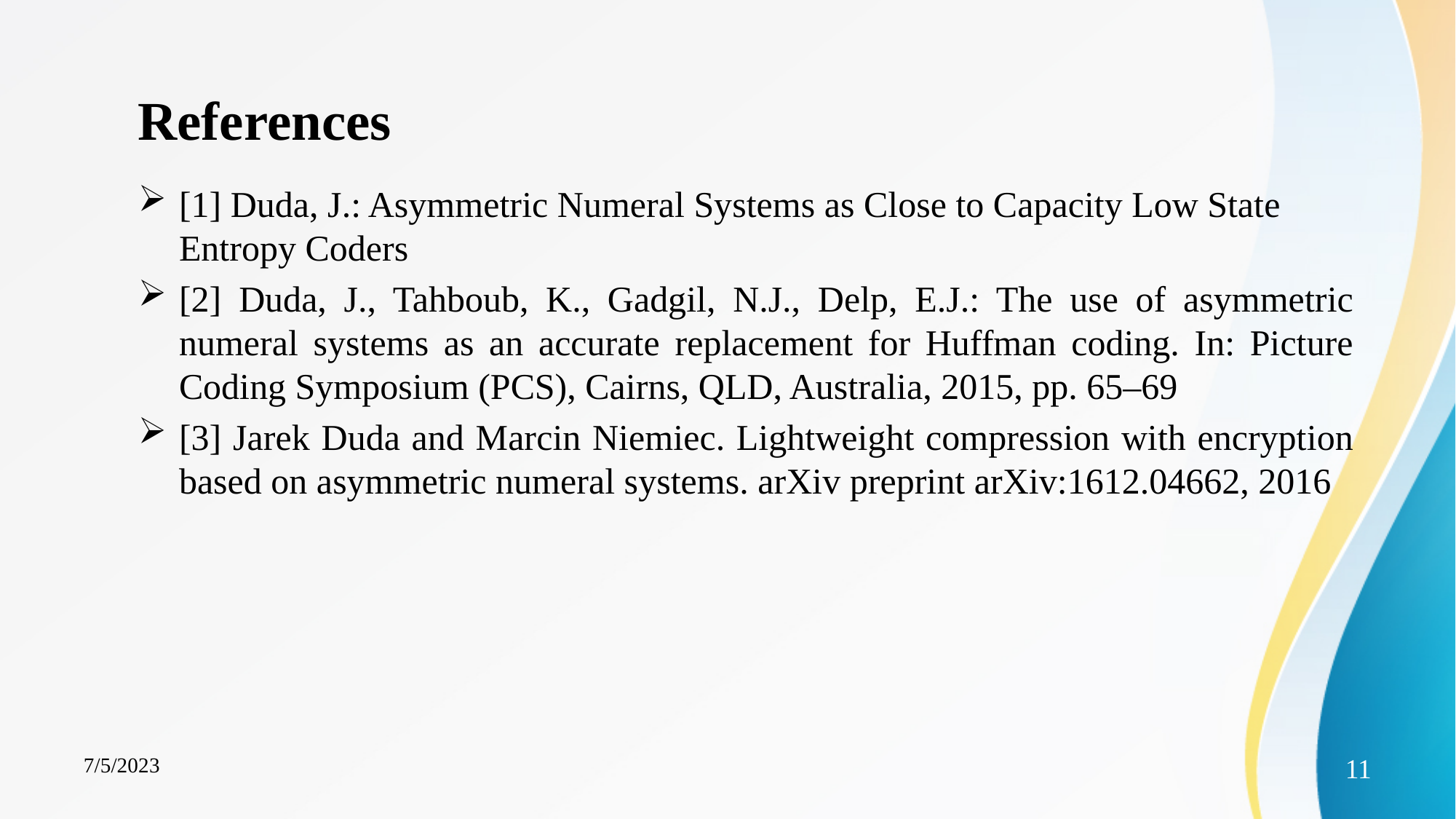

References
[1] Duda, J.: Asymmetric Numeral Systems as Close to Capacity Low State Entropy Coders
[2] Duda, J., Tahboub, K., Gadgil, N.J., Delp, E.J.: The use of asymmetric numeral systems as an accurate replacement for Huffman coding. In: Picture Coding Symposium (PCS), Cairns, QLD, Australia, 2015, pp. 65–69
[3] Jarek Duda and Marcin Niemiec. Lightweight compression with encryption based on asymmetric numeral systems. arXiv preprint arXiv:1612.04662, 2016

7/5/2023
11